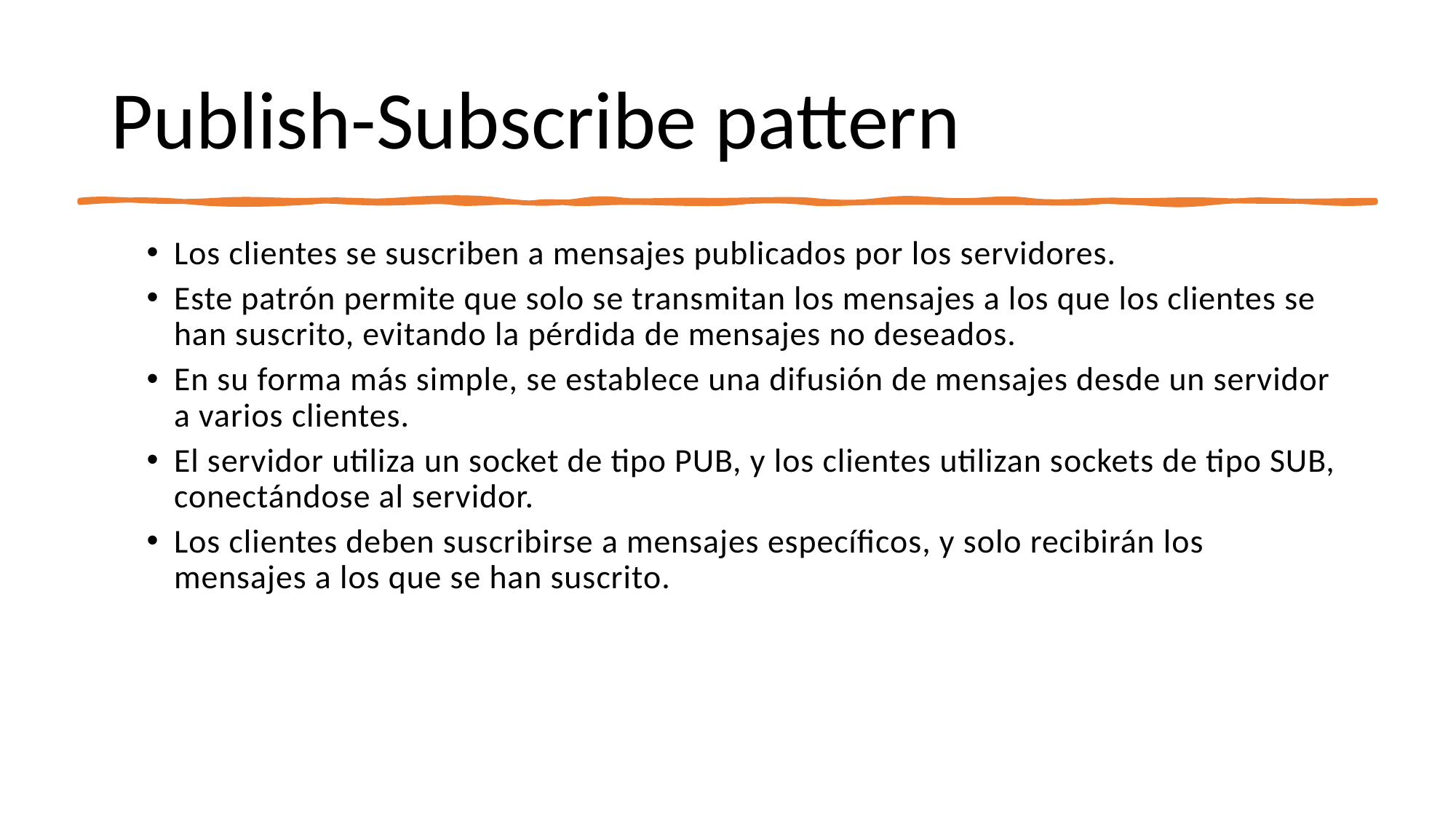

Publish-Subscribe pattern

Los clientes se suscriben a mensajes publicados por los servidores.
Este patrón permite que solo se transmitan los mensajes a los que los clientes se han suscrito, evitando la pérdida de mensajes no deseados.
En su forma más simple, se establece una difusión de mensajes desde un servidor a varios clientes.
El servidor utiliza un socket de tipo PUB, y los clientes utilizan sockets de tipo SUB, conectándose al servidor.
Los clientes deben suscribirse a mensajes específicos, y solo recibirán los mensajes a los que se han suscrito.